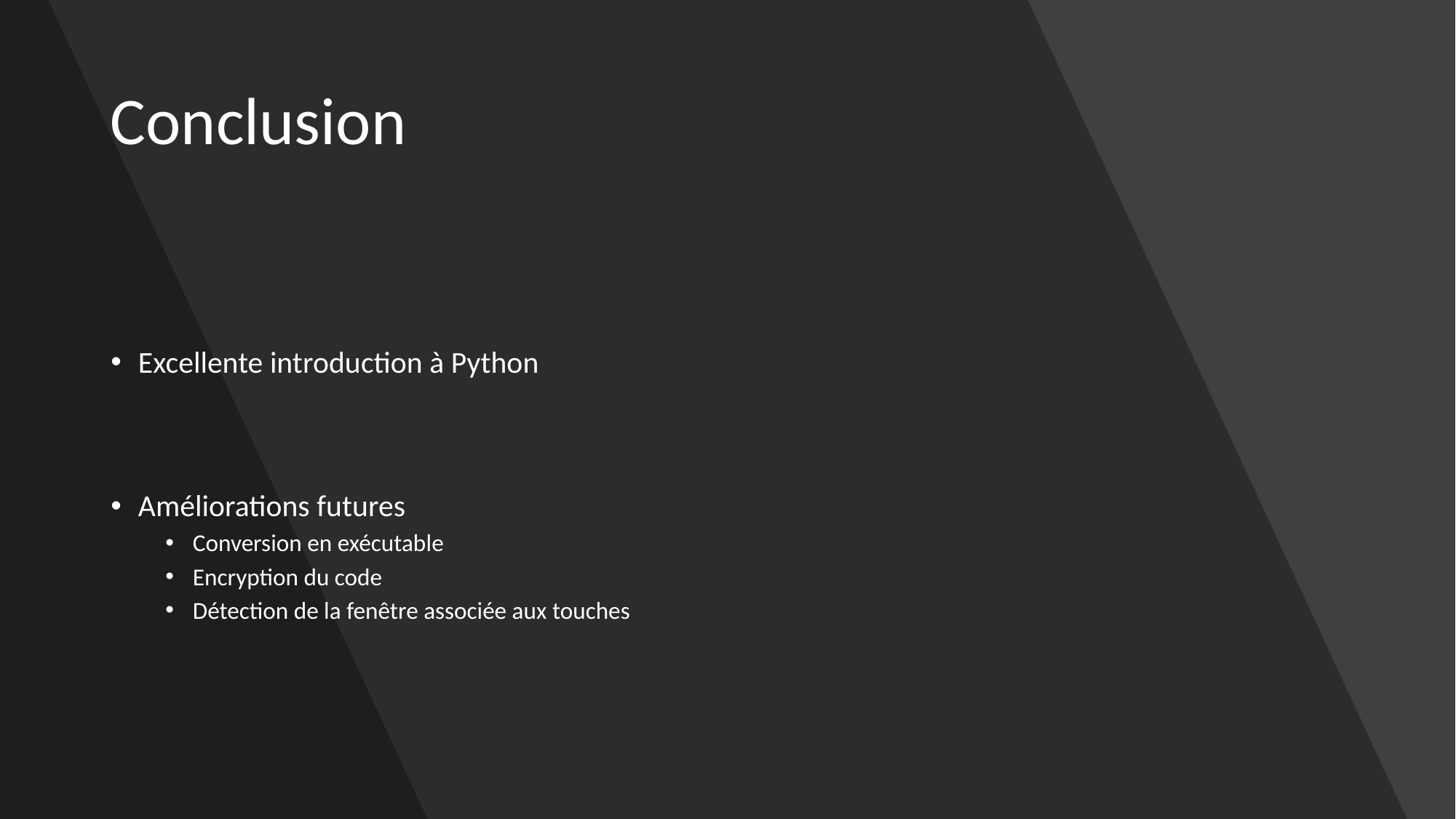

# Conclusion

Excellente introduction à Python

Améliorations futures
Conversion en exécutable
Encryption du code
Détection de la fenêtre associée aux touches